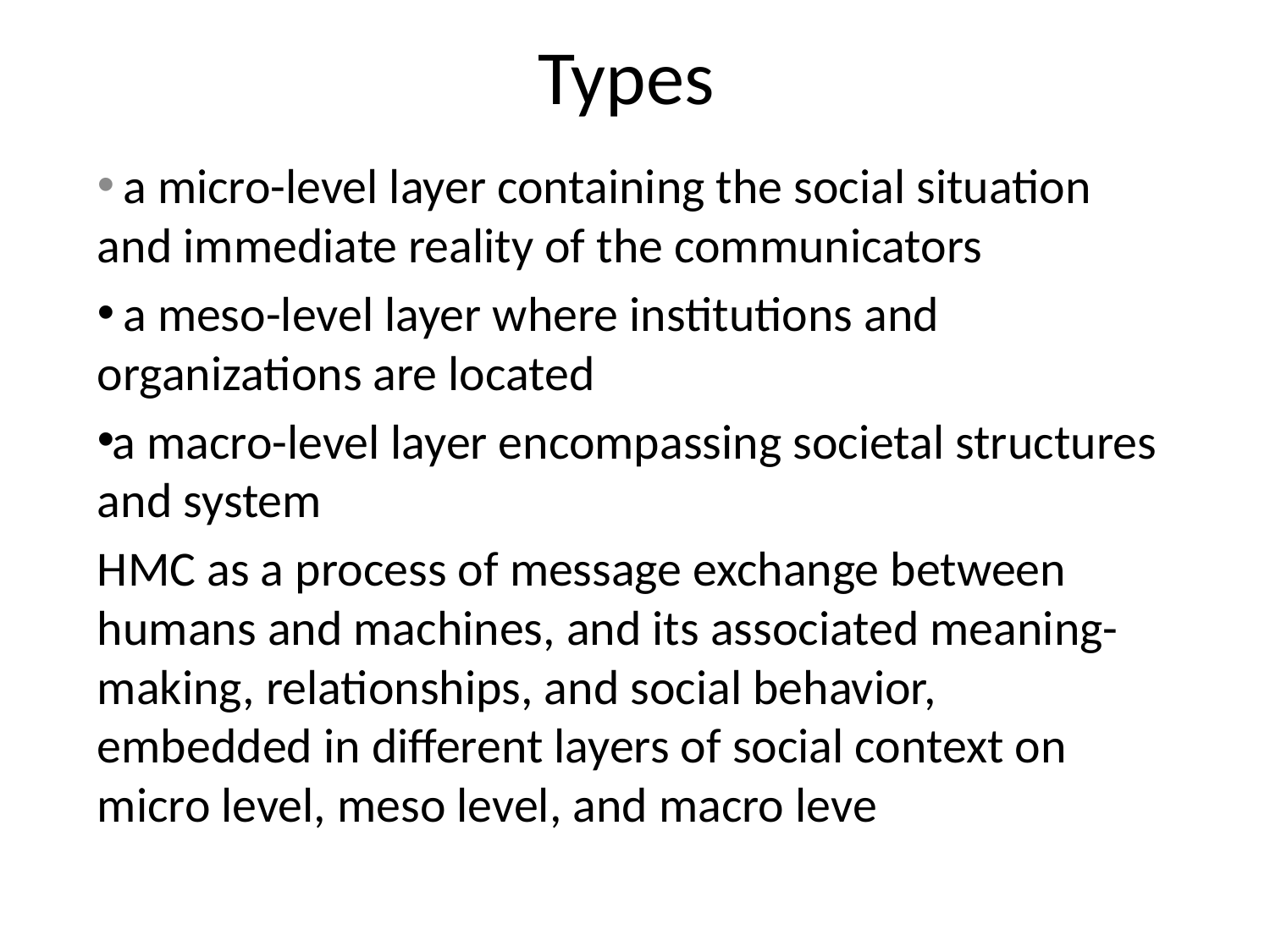

# Types
 a micro-level layer containing the social situation and immediate reality of the communicators
 a meso-level layer where institutions and organizations are located
a macro-level layer encompassing societal structures and system
HMC as a process of message exchange between humans and machines, and its associated meaning-making, relationships, and social behavior, embedded in different layers of social context on micro level, meso level, and macro leve